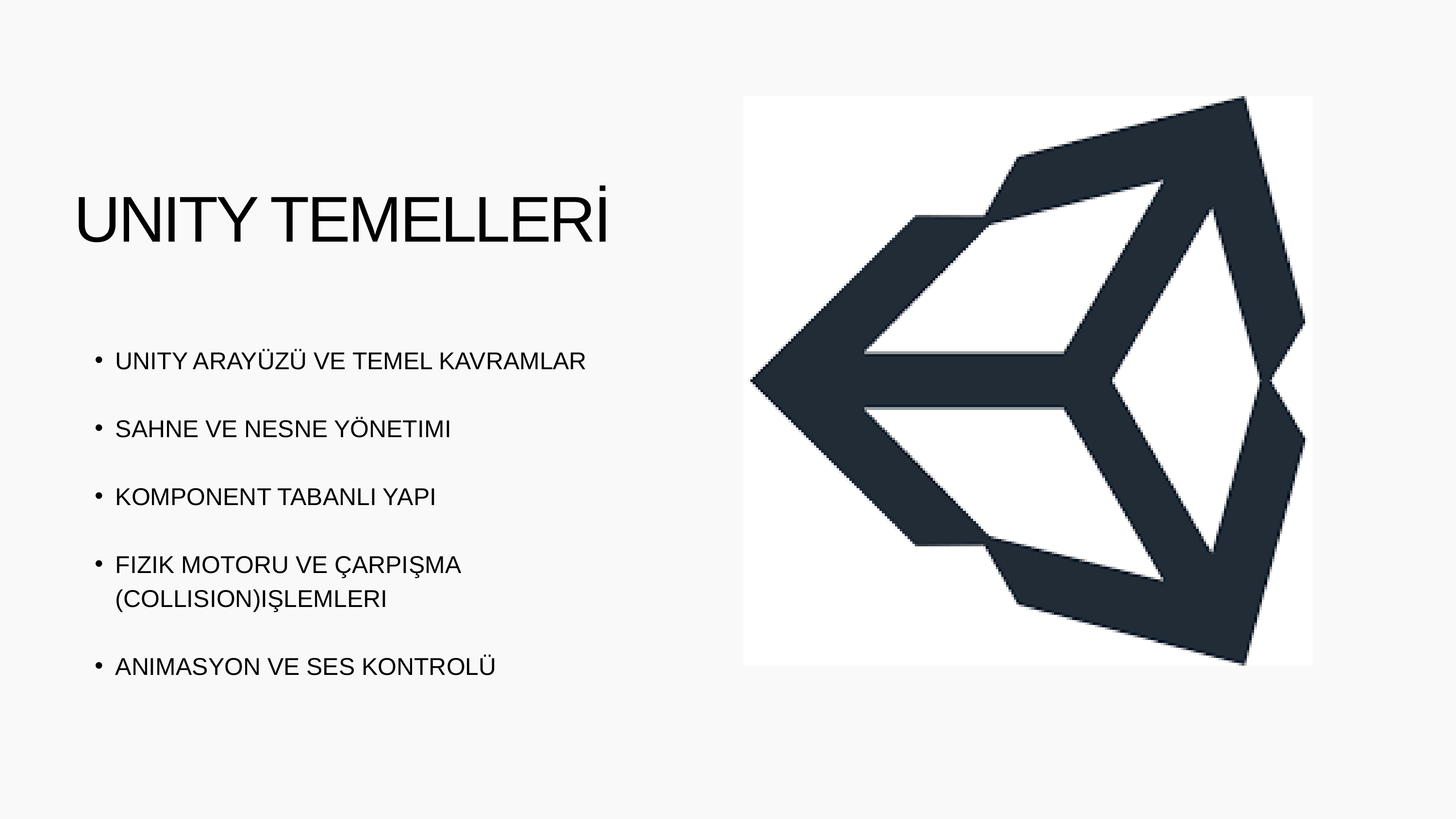

UNITY TEMELLERİ
UNITY ARAYÜZÜ VE TEMEL KAVRAMLAR

SAHNE VE NESNE YÖNETIMI

KOMPONENT TABANLI YAPI

FIZIK MOTORU VE ÇARPIŞMA (COLLISION)IŞLEMLERI

ANIMASYON VE SES KONTROLÜ